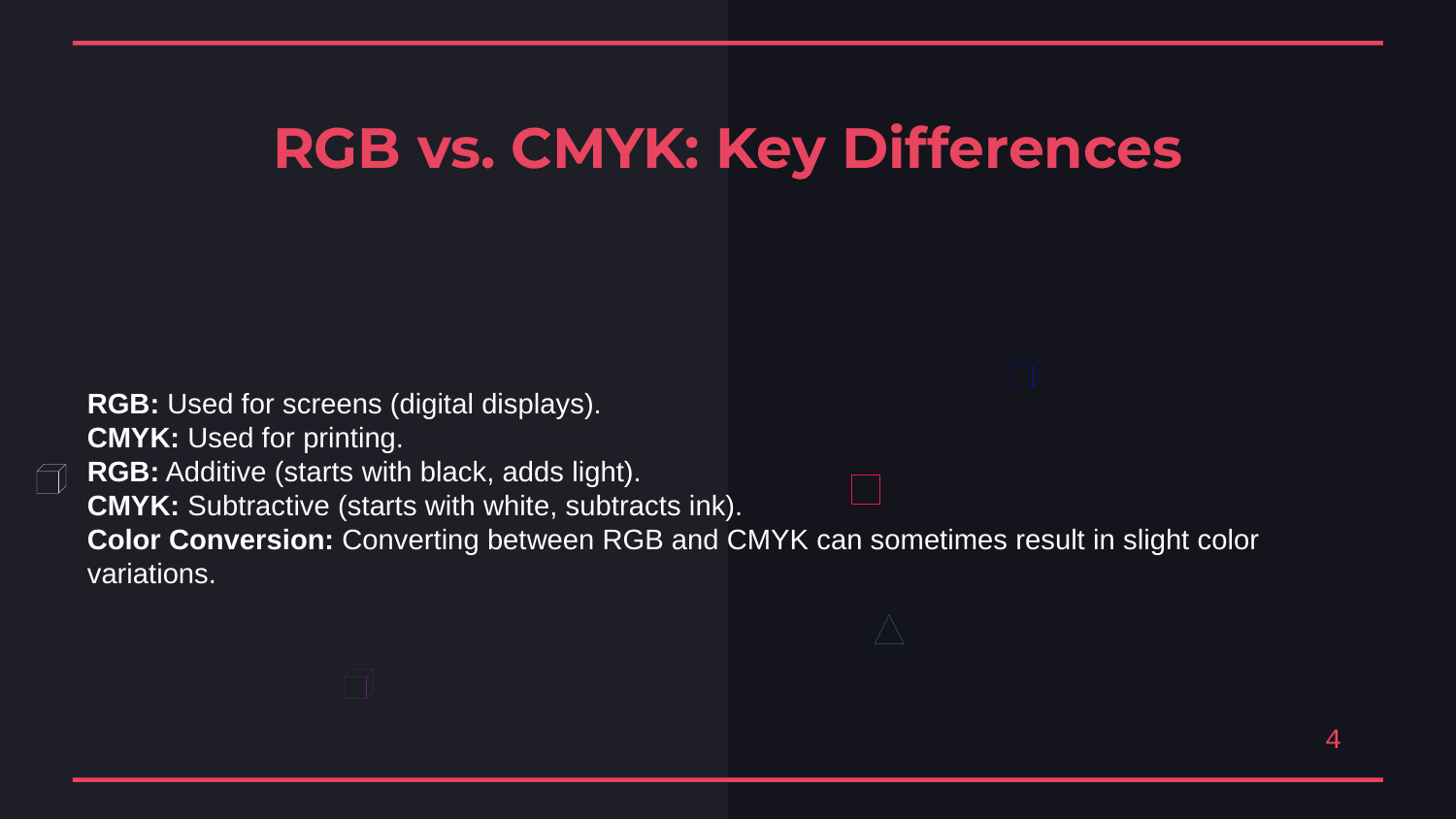

RGB vs. CMYK: Key Differences

RGB: Used for screens (digital displays).
CMYK: Used for printing.
RGB: Additive (starts with black, adds light).
CMYK: Subtractive (starts with white, subtracts ink).
Color Conversion: Converting between RGB and CMYK can sometimes result in slight color variations.

4